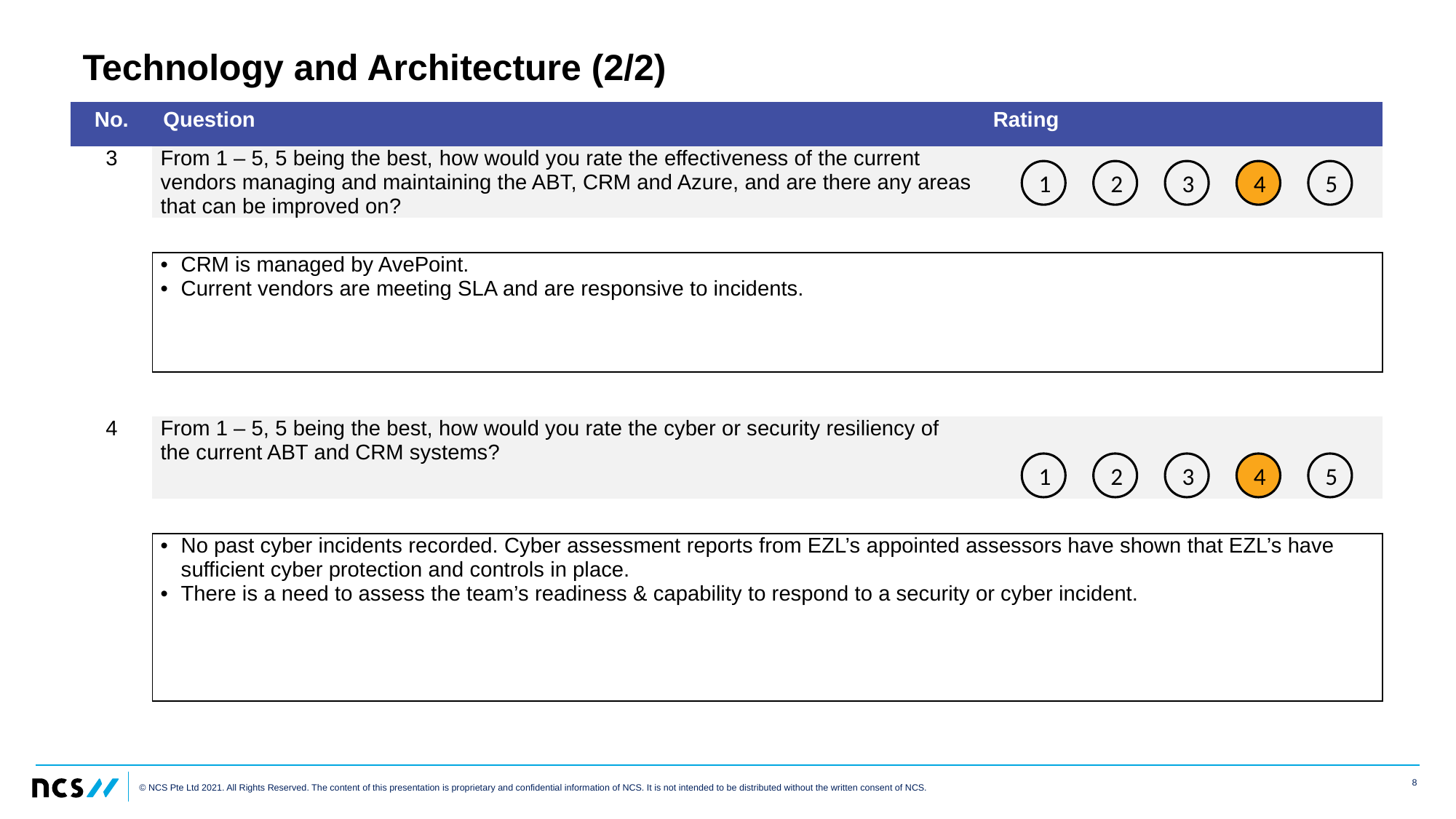

# Technology and Architecture (2/2)
| No. | Question | Rating |
| --- | --- | --- |
| 3 | From 1 – 5, 5 being the best, how would you rate the effectiveness of the current vendors managing and maintaining the ABT, CRM and Azure, and are there any areas that can be improved on? |  |
|  |  |  |
|  | CRM is managed by AvePoint. Current vendors are meeting SLA and are responsive to incidents. |  |
|  |  |  |
| 4 | From 1 – 5, 5 being the best, how would you rate the cyber or security resiliency of the current ABT and CRM systems? |  |
|  |  |  |
|  | No past cyber incidents recorded. Cyber assessment reports from EZL’s appointed assessors have shown that EZL’s have sufficient cyber protection and controls in place. There is a need to assess the team’s readiness & capability to respond to a security or cyber incident. |  |
1
2
3
4
5
1
2
3
4
5